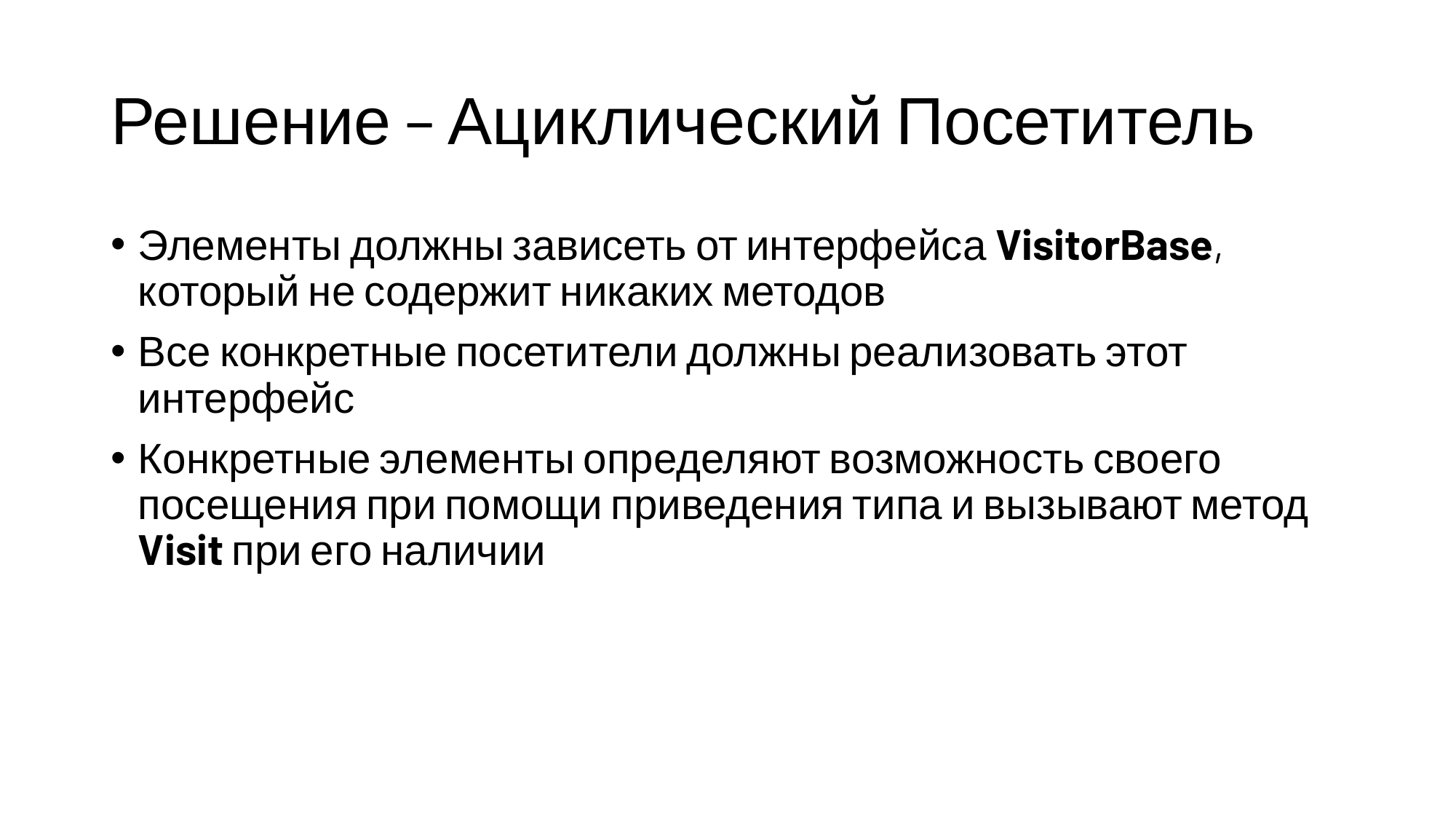

# Решение – Ациклический Посетитель
Элементы должны зависеть от интерфейса VisitorBase, который не содержит никаких методов
Все конкретные посетители должны реализовать этот интерфейс
Конкретные элементы определяют возможность своего посещения при помощи приведения типа и вызывают метод Visit при его наличии